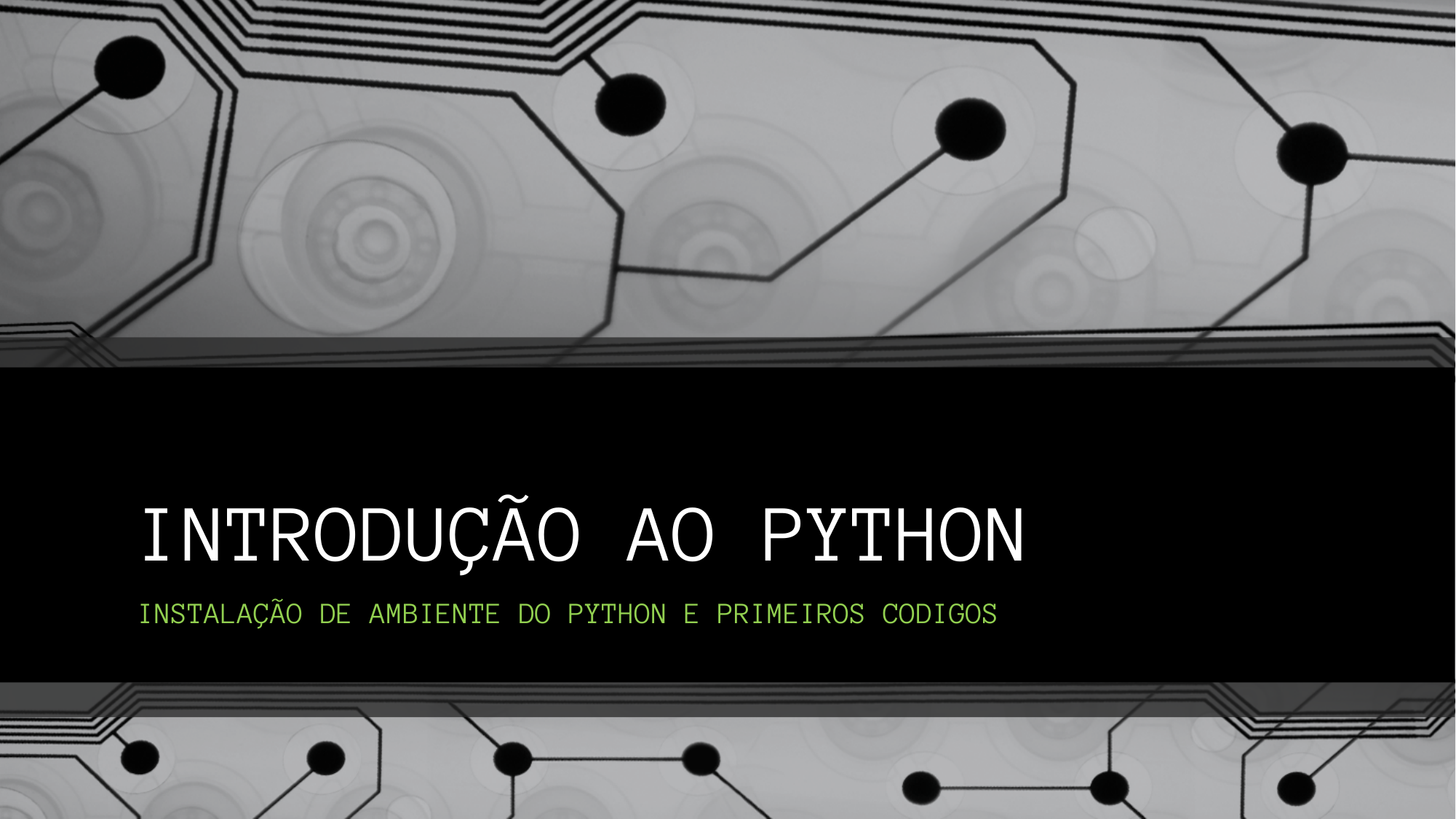

# INTRODUÇÃO AO PYTHON
INSTALAÇÃO DE AMBIENTE DO PYTHON E PRIMEIROS CODIGOS